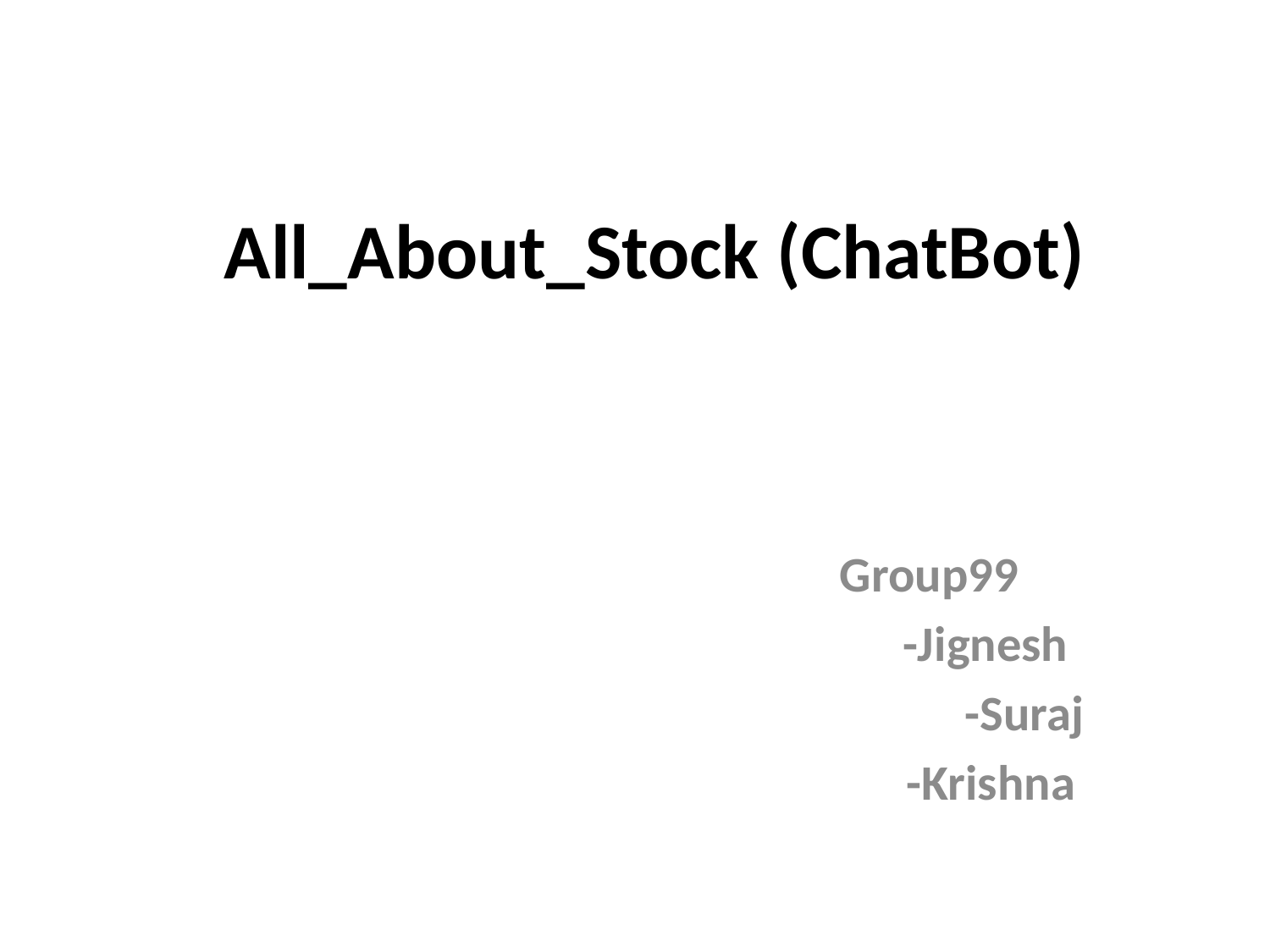

# All_About_Stock (ChatBot)
Group99
		-Jignesh
	       -Suraj
		 -Krishna